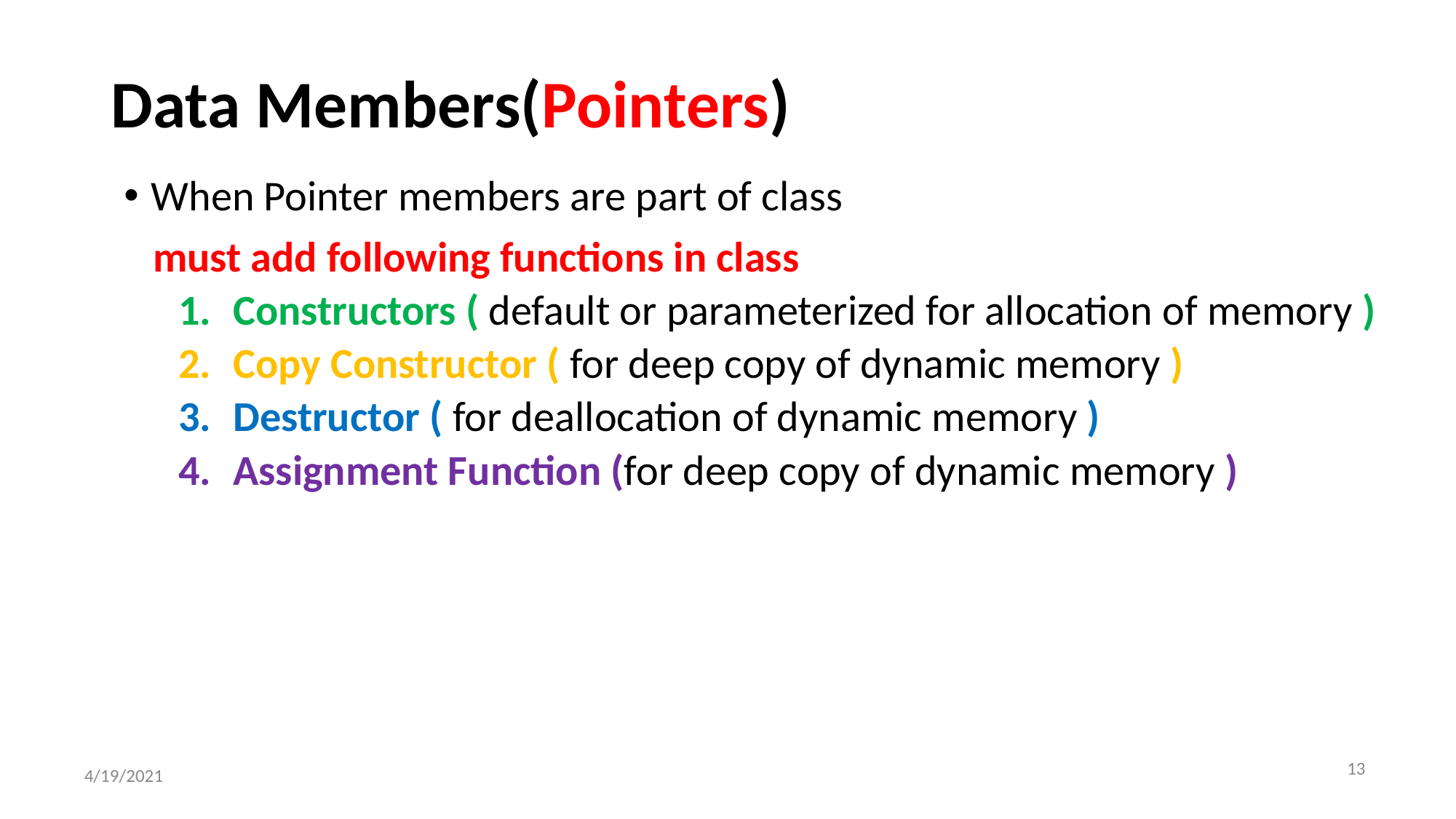

# Data Members(Pointers)

When Pointer members are part of class
   must add following functions in class
Constructors ( default or parameterized for allocation of memory )
Copy Constructor ( for deep copy of dynamic memory )
Destructor ( for deallocation of dynamic memory )
Assignment Function (for deep copy of dynamic memory )

13
4/19/2021